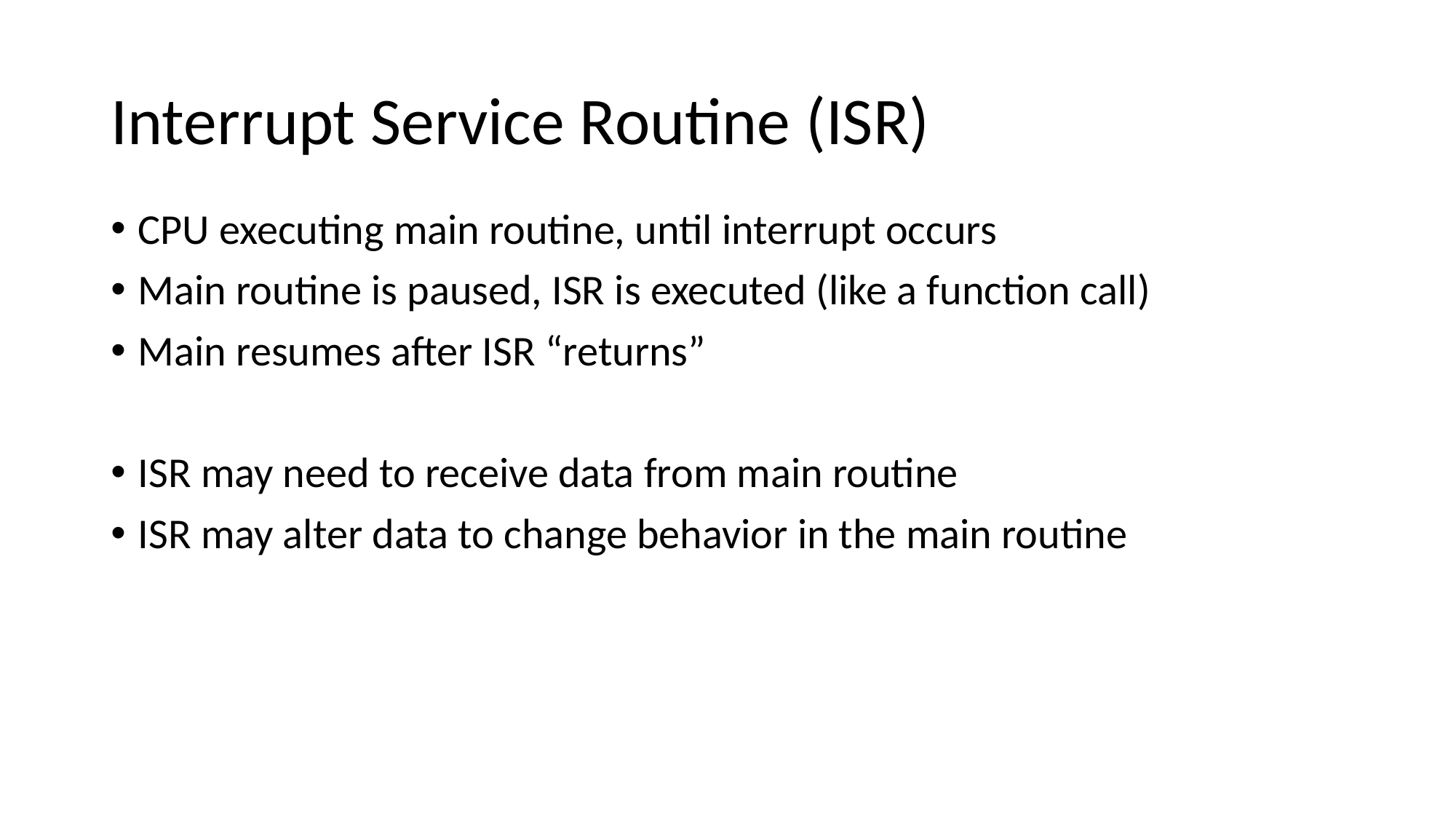

# Interrupt Service Routine (ISR)
CPU executing main routine, until interrupt occurs
Main routine is paused, ISR is executed (like a function call)
Main resumes after ISR “returns”

ISR may need to receive data from main routine
ISR may alter data to change behavior in the main routine